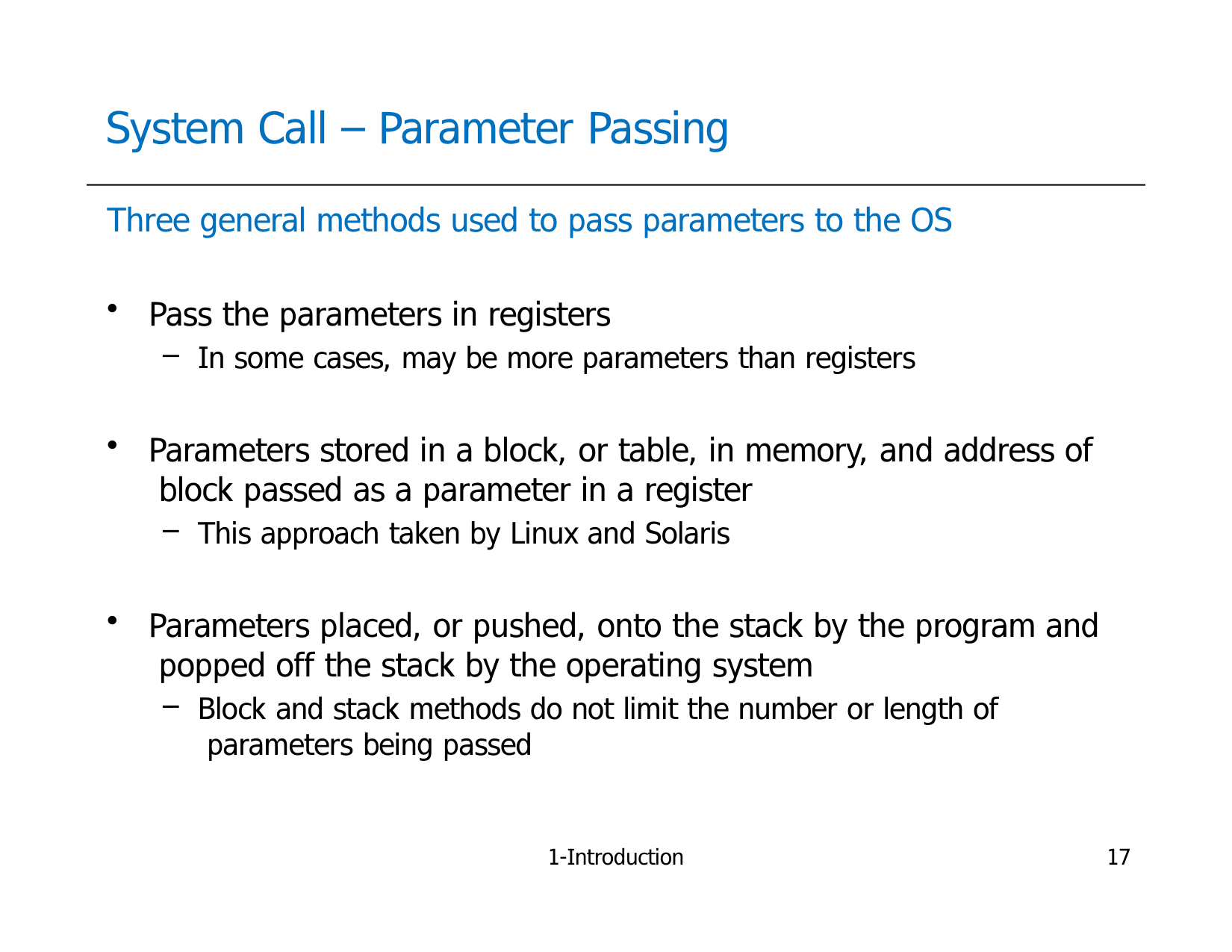

# System Call – Parameter Passing
Three general methods used to pass parameters to the OS

Pass the parameters in registers
In some cases, may be more parameters than registers

Parameters stored in a block, or table, in memory, and address of  block passed as a parameter in a register
This approach taken by Linux and Solaris

Parameters placed, or pushed, onto the stack by the program and  popped off the stack by the operating system
Block and stack methods do not limit the number or length of  parameters being passed
1-Introduction
17